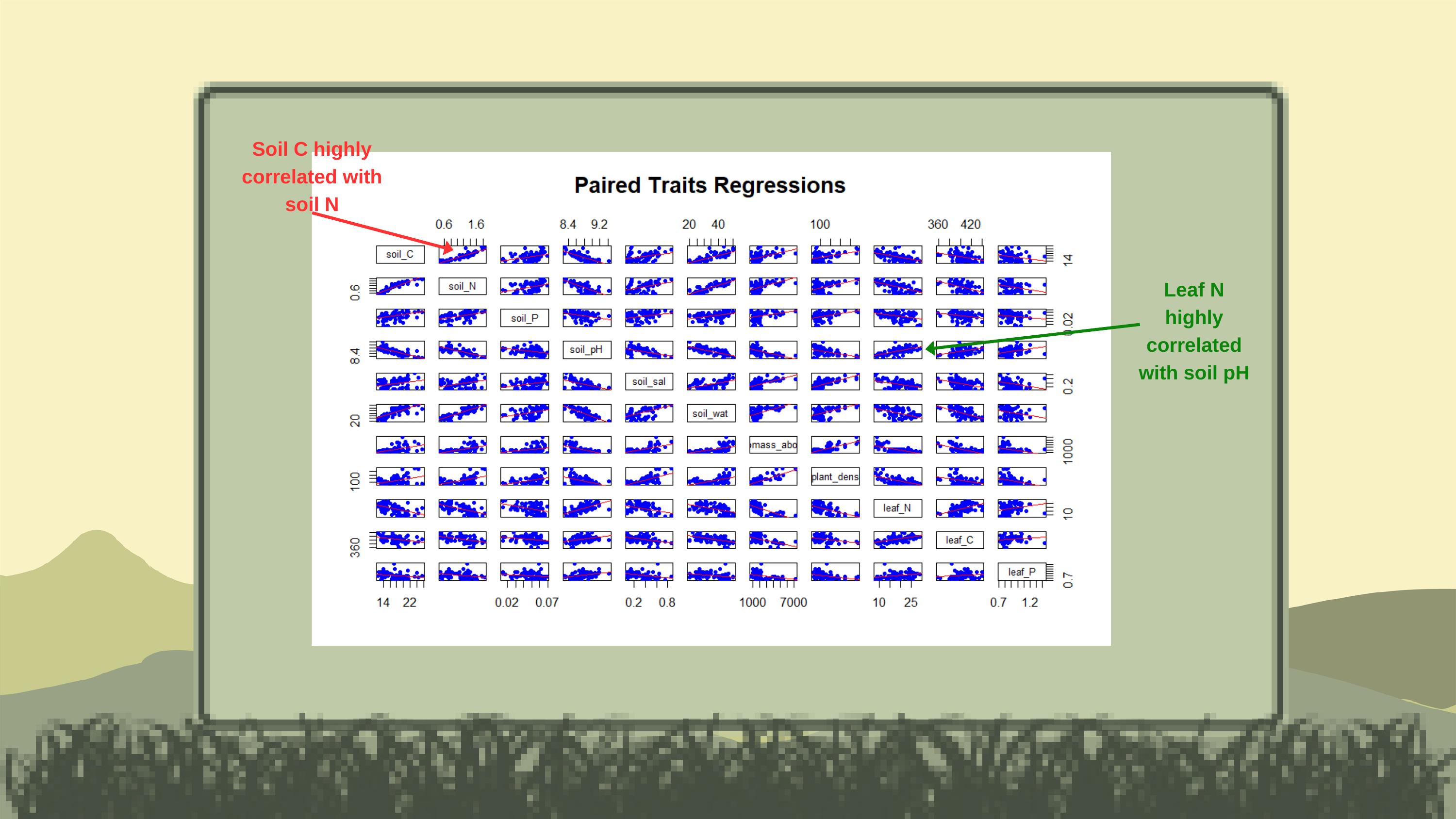

Soil C highly correlated with soil N

Leaf N highly correlated with soil pH